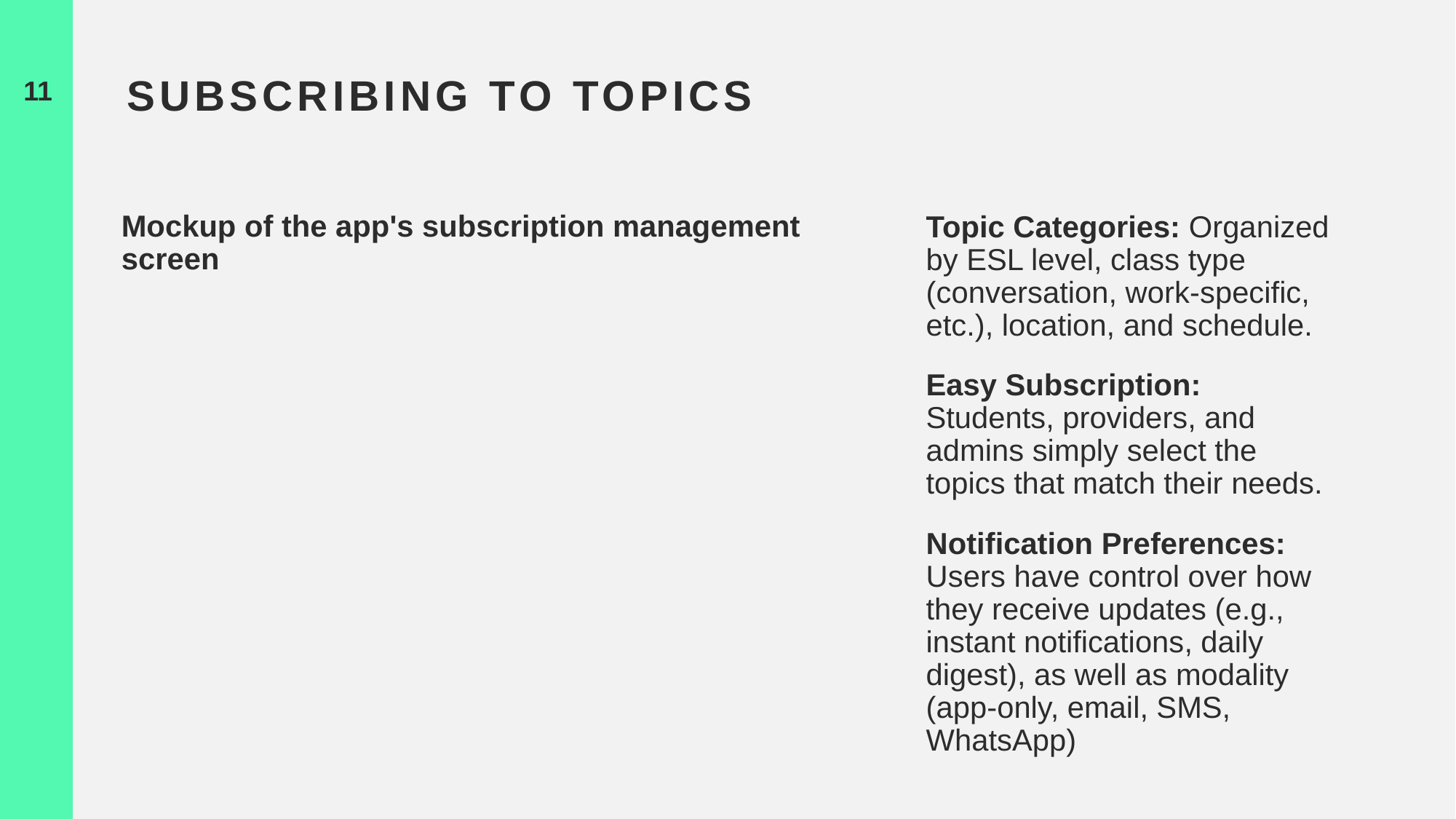

11
# Subscribing to Topics
Mockup of the app's subscription management screen
Topic Categories: Organized by ESL level, class type (conversation, work-specific, etc.), location, and schedule.
Easy Subscription: Students, providers, and admins simply select the topics that match their needs.
Notification Preferences: Users have control over how they receive updates (e.g., instant notifications, daily digest), as well as modality (app-only, email, SMS, WhatsApp)